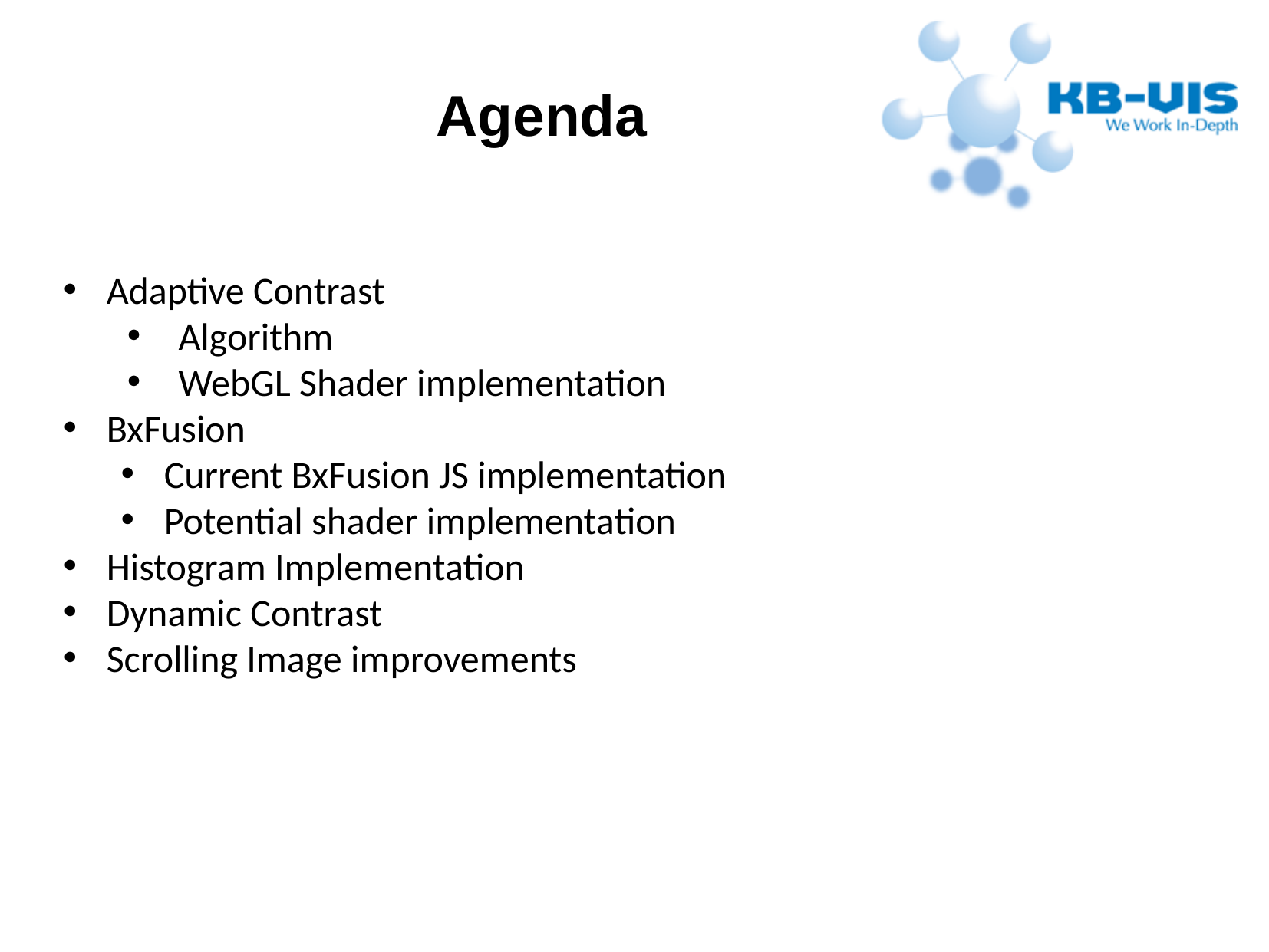

Agenda
Adaptive Contrast
Algorithm
WebGL Shader implementation
BxFusion
Current BxFusion JS implementation
Potential shader implementation
Histogram Implementation
Dynamic Contrast
Scrolling Image improvements